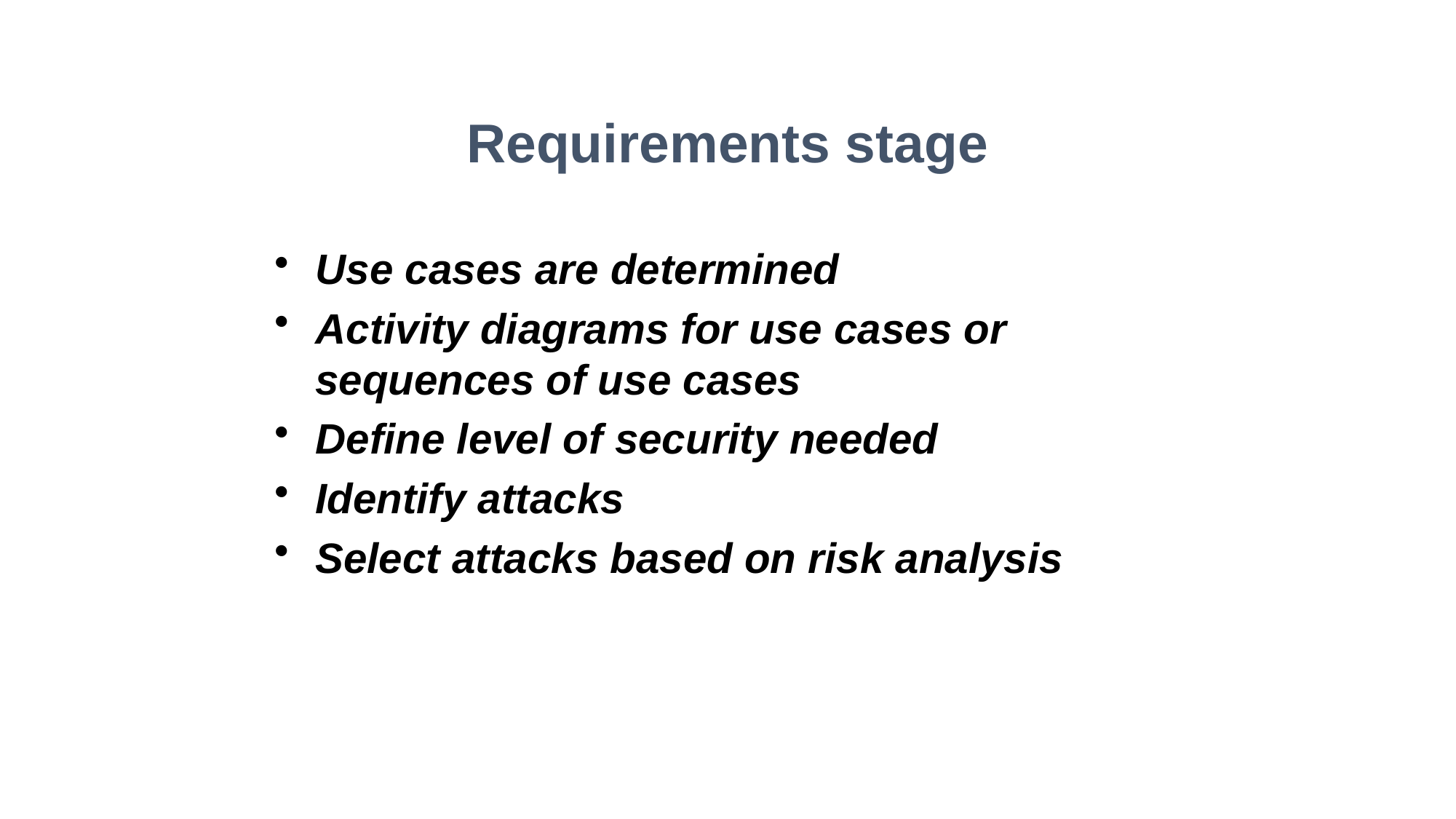

Requirements stage
Use cases are determined
Activity diagrams for use cases or sequences of use cases
Define level of security needed
Identify attacks
Select attacks based on risk analysis